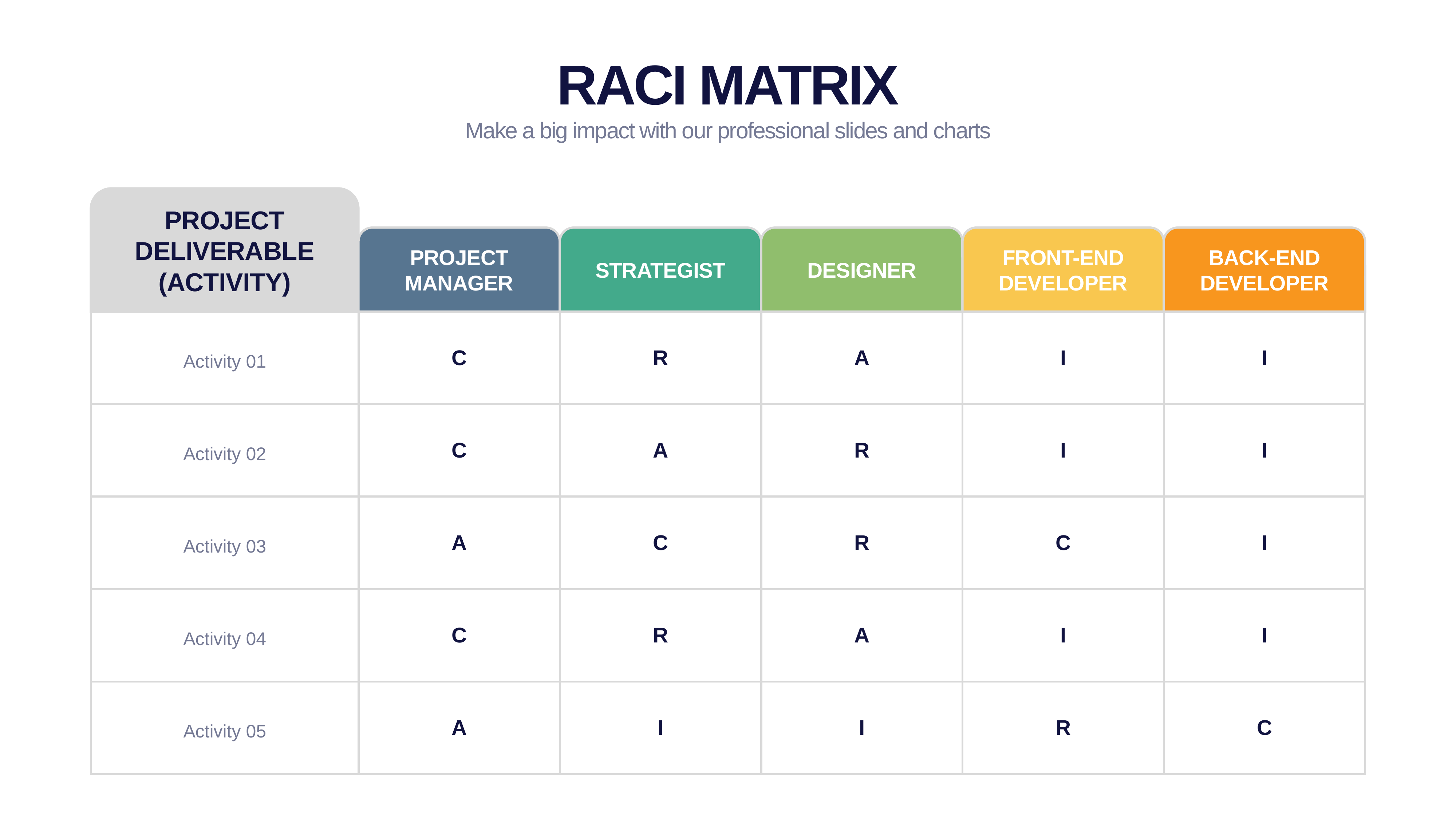

RACI MATRIX
Make a big impact with our professional slides and charts

PROJECT DELIVERABLE (ACTIVITY)

PROJECT MANAGER
FRONT-END DEVELOPER
BACK-END DEVELOPER
STRATEGIST
DESIGNER
| Activity 01 | C | R | A | I | I |
| --- | --- | --- | --- | --- | --- |
| Activity 02 | C | A | R | I | I |
| Activity 03 | A | C | R | C | I |
| Activity 04 | C | R | A | I | I |
| Activity 05 | A | I | I | R | C |